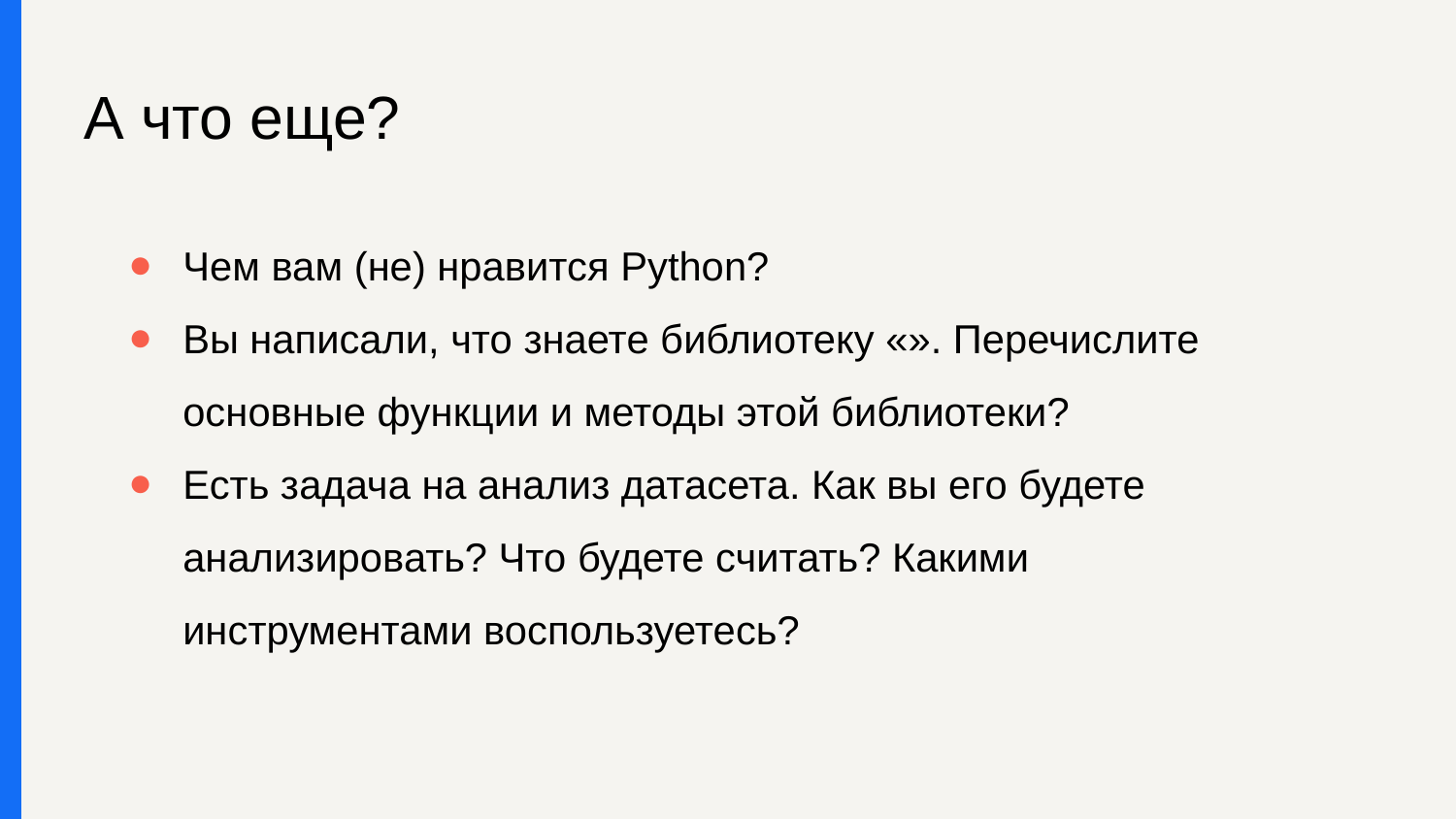

# А что еще?
Чем вам (не) нравится Python?
Вы написали, что знаете библиотеку «». Перечислите основные функции и методы этой библиотеки?
Есть задача на анализ датасета. Как вы его будете анализировать? Что будете считать? Какими инструментами воспользуетесь?